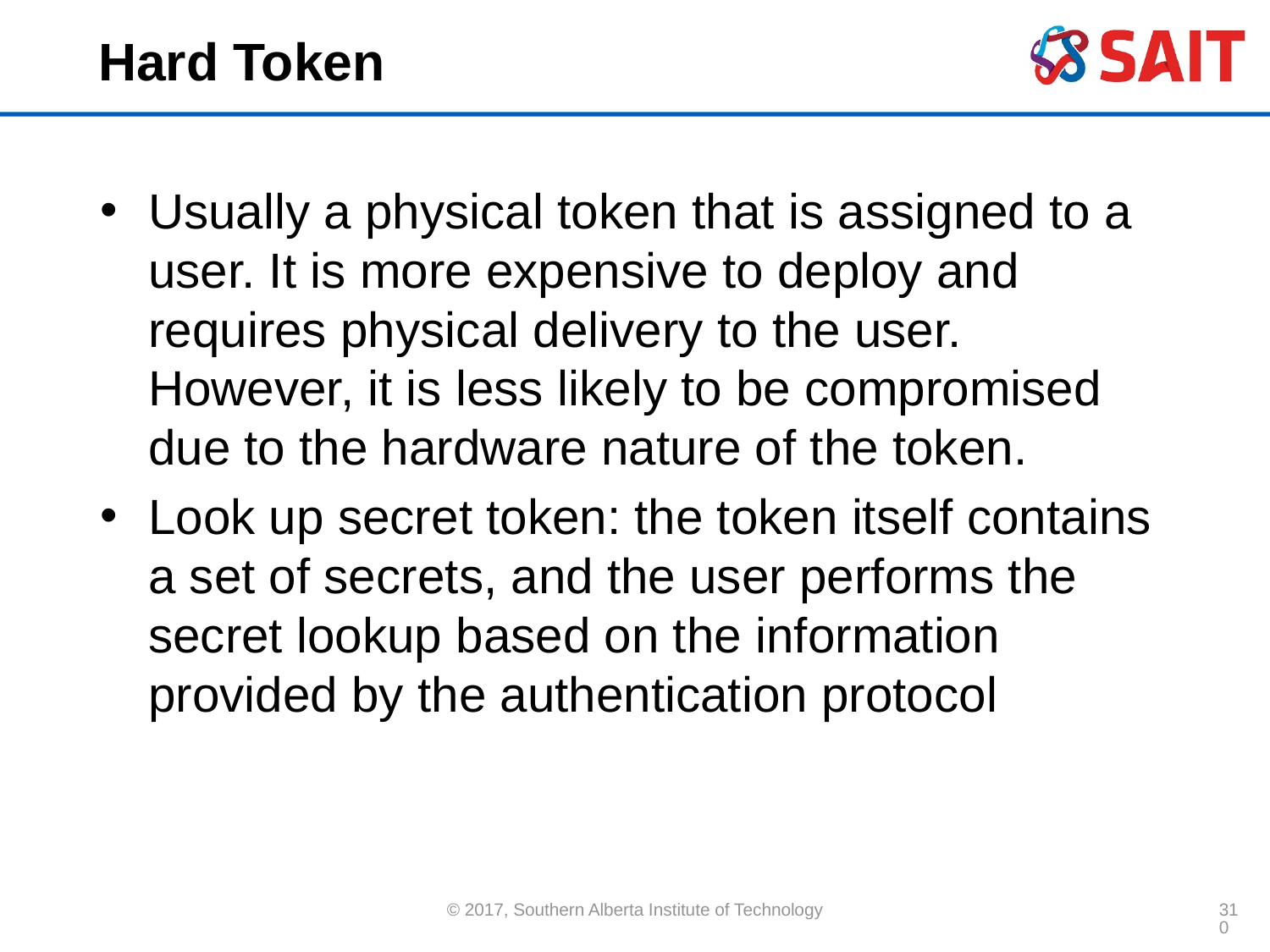

# Hard Token
Usually a physical token that is assigned to a user. It is more expensive to deploy and requires physical delivery to the user. However, it is less likely to be compromised due to the hardware nature of the token.
Look up secret token: the token itself contains a set of secrets, and the user performs the secret lookup based on the information provided by the authentication protocol